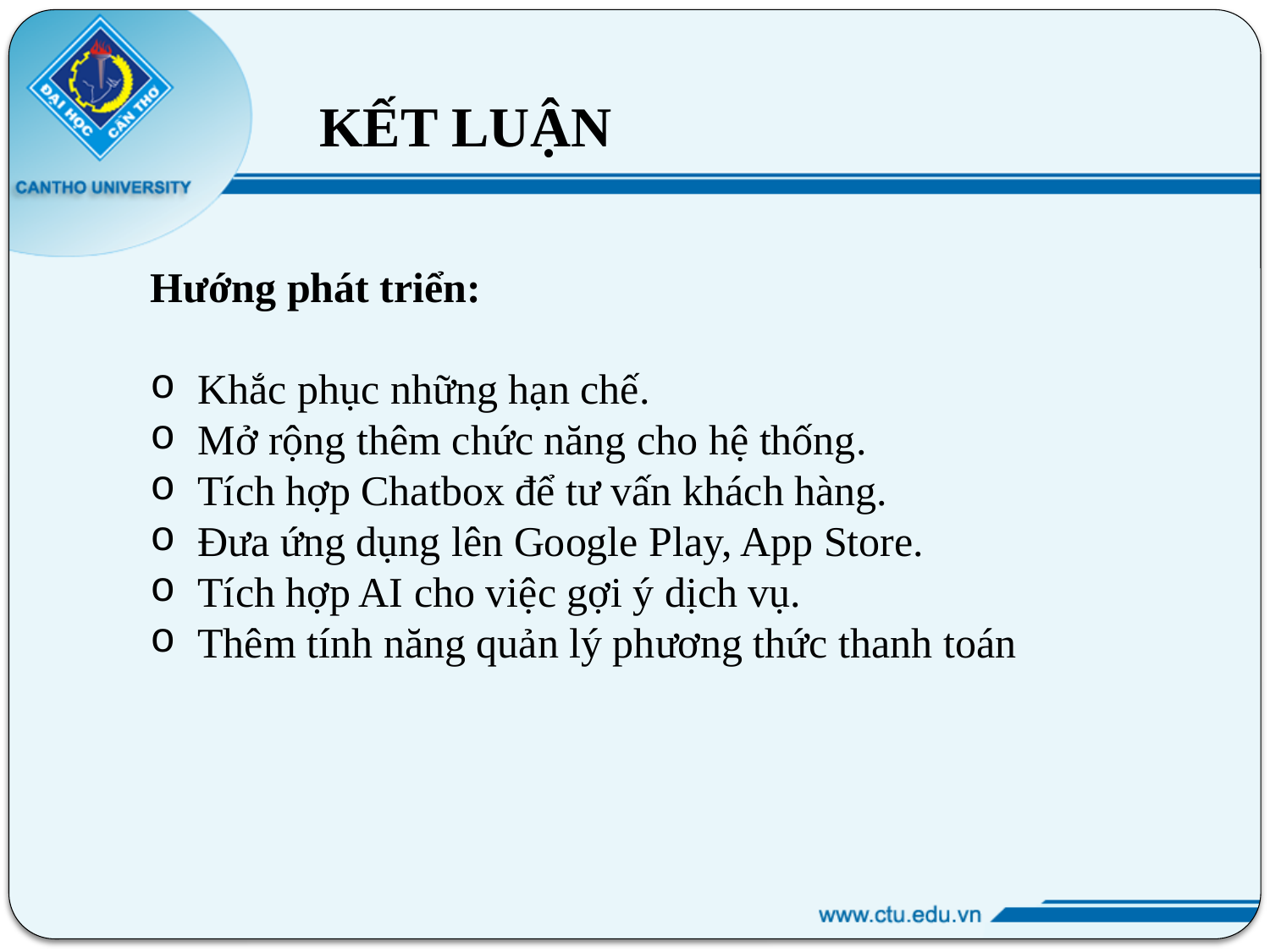

KẾT LUẬN
Hướng phát triển:

Khắc phục những hạn chế.
Mở rộng thêm chức năng cho hệ thống.
Tích hợp Chatbox để tư vấn khách hàng.
Đưa ứng dụng lên Google Play, App Store.
Tích hợp AI cho việc gợi ý dịch vụ.
Thêm tính năng quản lý phương thức thanh toán